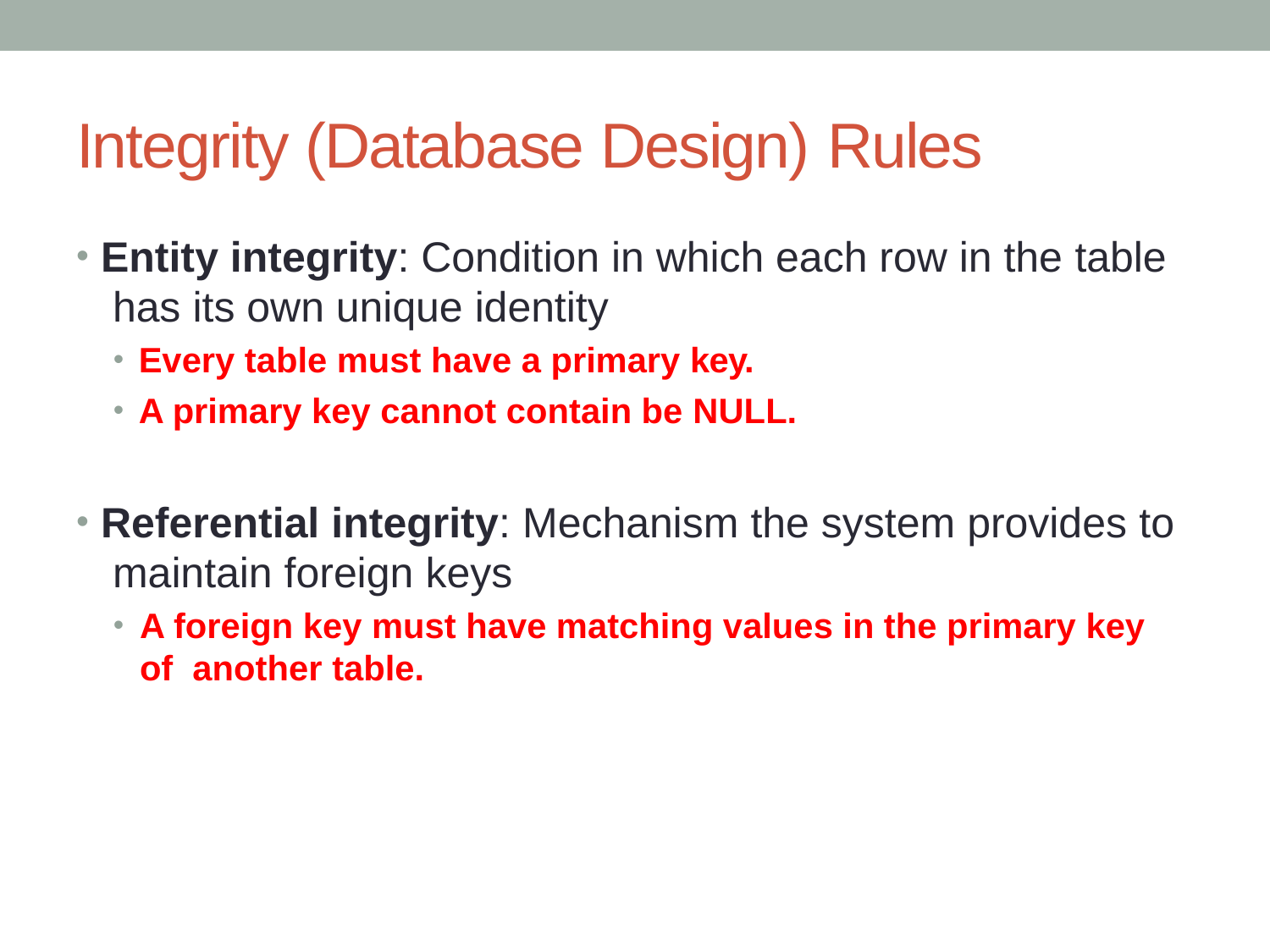

# Integrity (Database Design) Rules
Entity integrity: Condition in which each row in the table  has its own unique identity
Every table must have a primary key.
A primary key cannot contain be NULL.

Referential integrity: Mechanism the system provides to  maintain foreign keys
A foreign key must have matching values in the primary key of  another table.